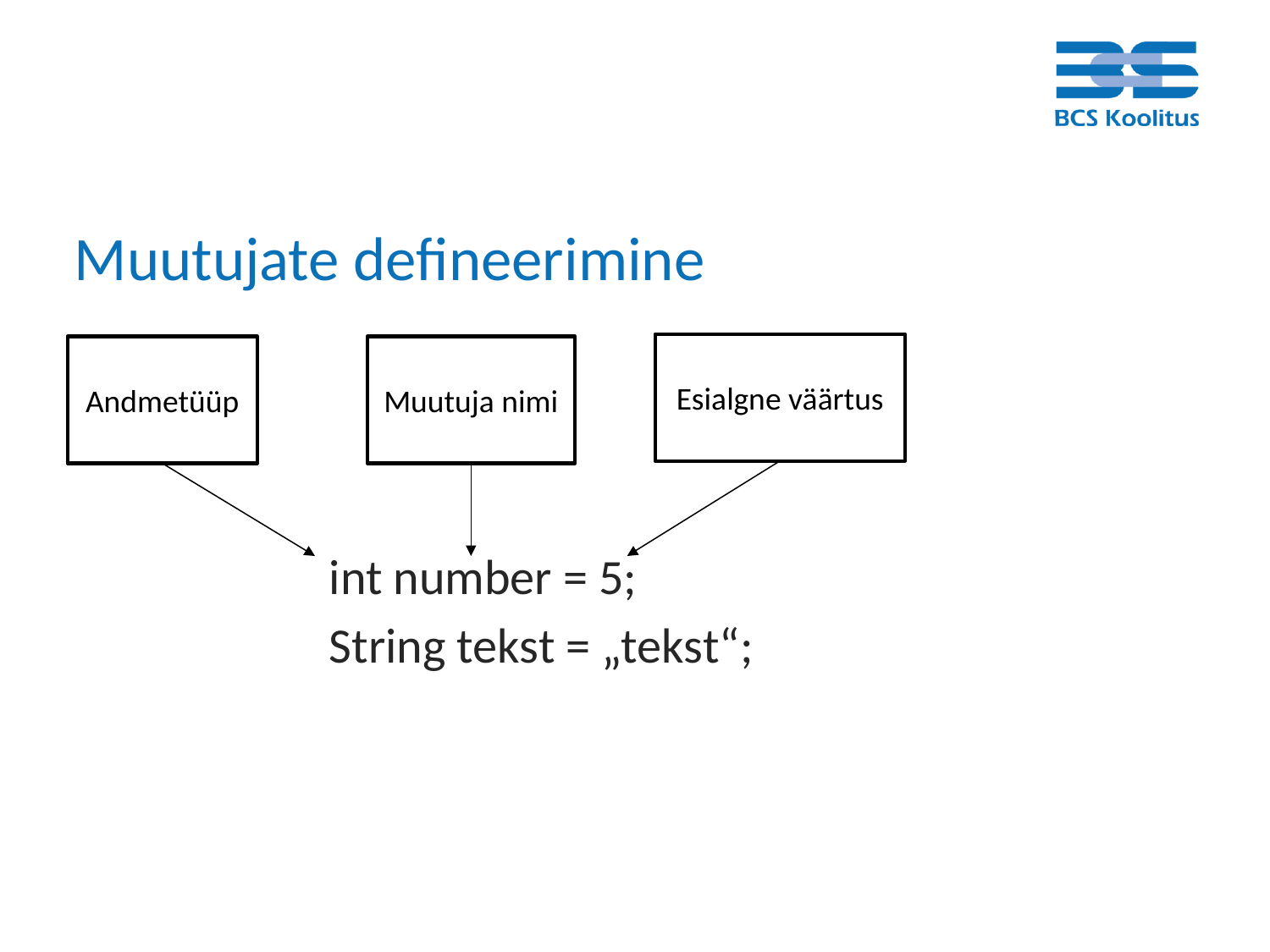

# Muutujate defineerimine

		int number = 5;
		String tekst = „tekst“;

Esialgne väärtus
Andmetüüp
Muutuja nimi